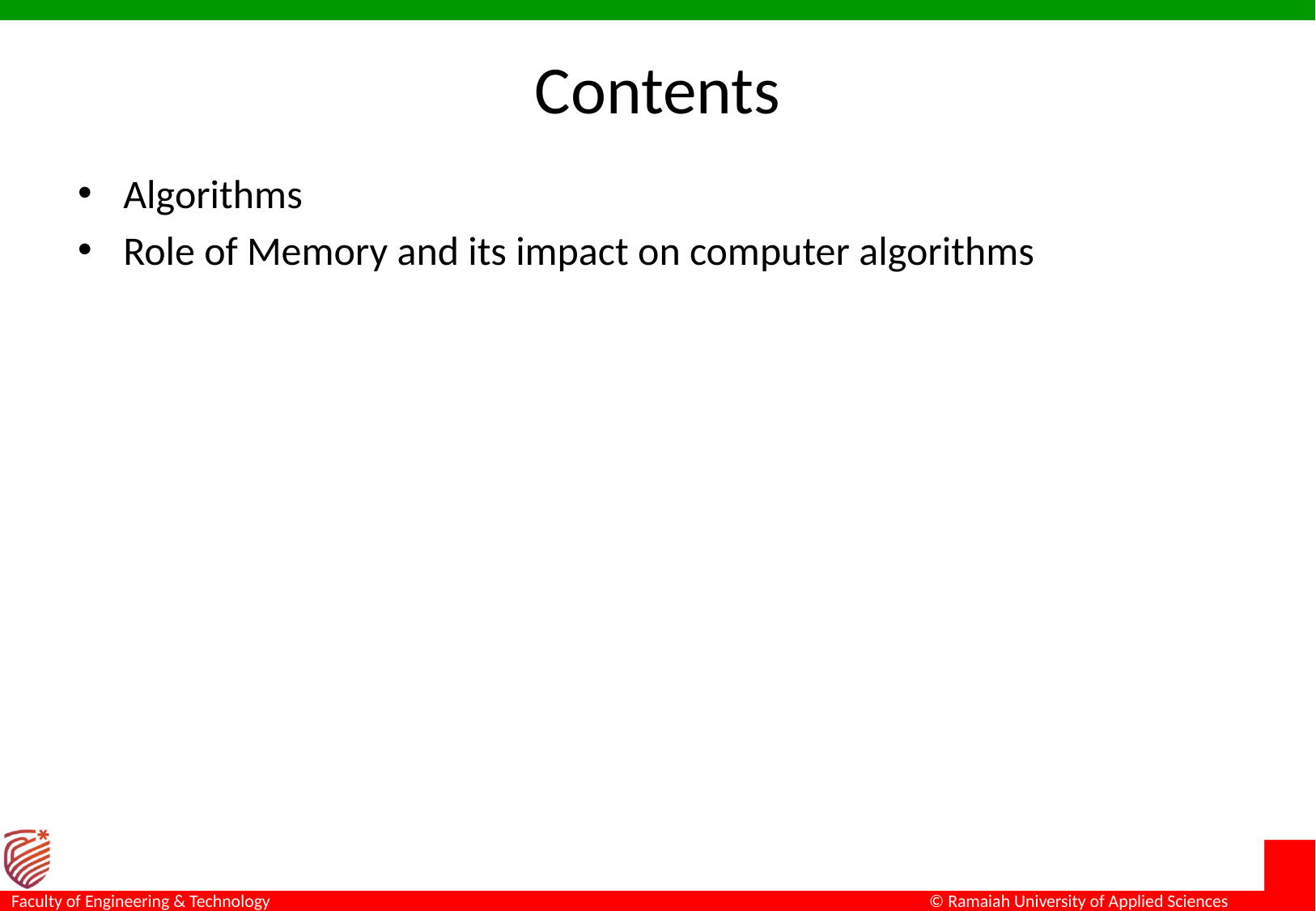

# Contents
Algorithms
Role of Memory and its impact on computer algorithms